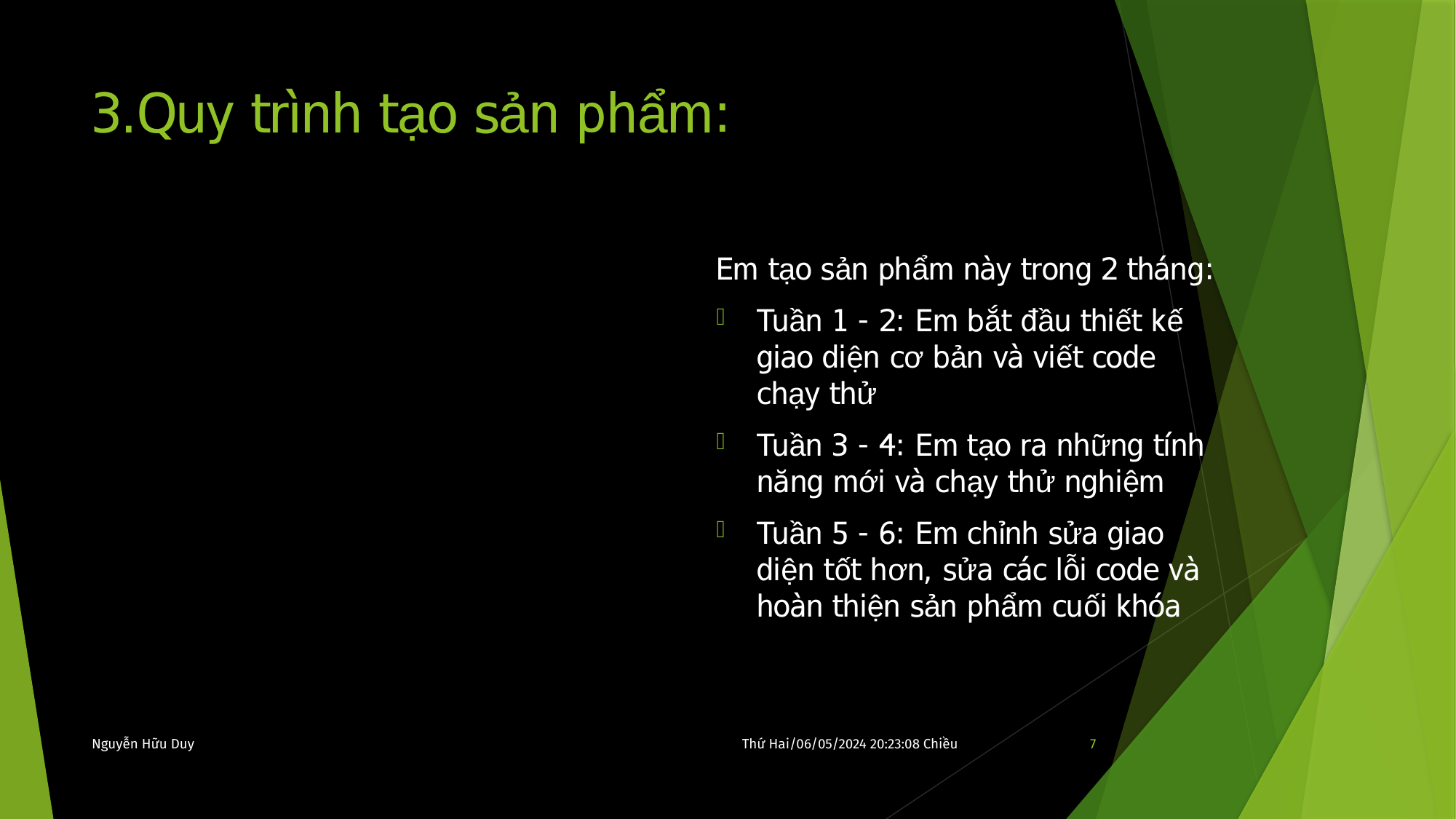

# 3.Quy trình tạo sản phẩm:
Em tạo sản phẩm này trong 2 tháng:
Tuần 1 - 2: Em bắt đầu thiết kế giao diện cơ bản và viết code chạy thử
Tuần 3 - 4: Em tạo ra những tính năng mới và chạy thử nghiệm
Tuần 5 - 6: Em chỉnh sửa giao diện tốt hơn, sửa các lỗi code và hoàn thiện sản phẩm cuối khóa

Nguyễn Hữu Duy
Thứ Hai/06/05/2024 20:23:08 Chiều
7